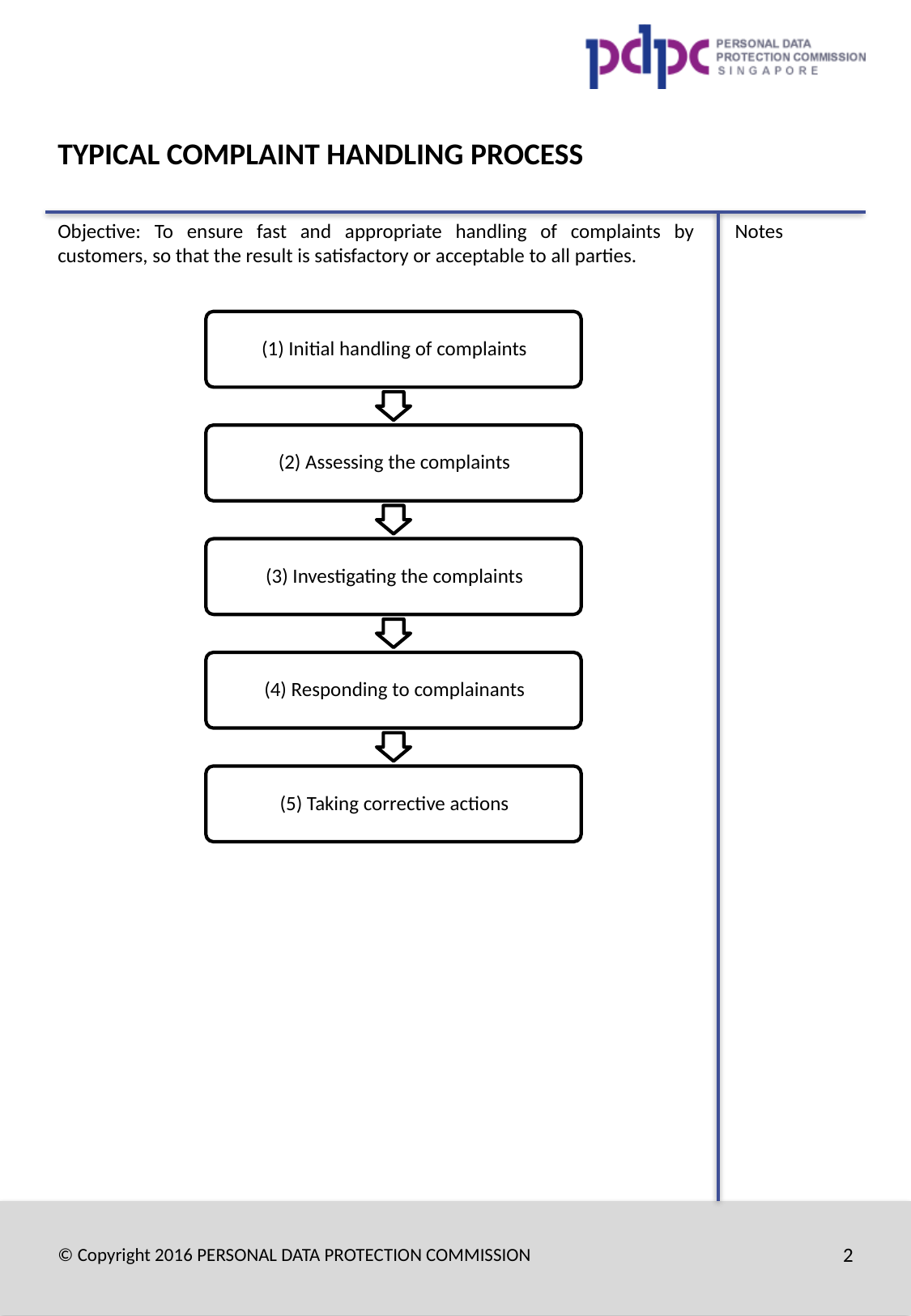

# TYPICAL COMPLAINT HANDLING PROCESS

Objective: To ensure fast and appropriate handling of complaints by customers, so that the result is satisfactory or acceptable to all parties.

(1) Initial handling of complaints

(2) Assessing the complaints

(3) Investigating the complaints

(4) Responding to complainants

(5) Taking corrective actions
© Copyright 2016 PERSONAL DATA PROTECTION COMMISSION
2